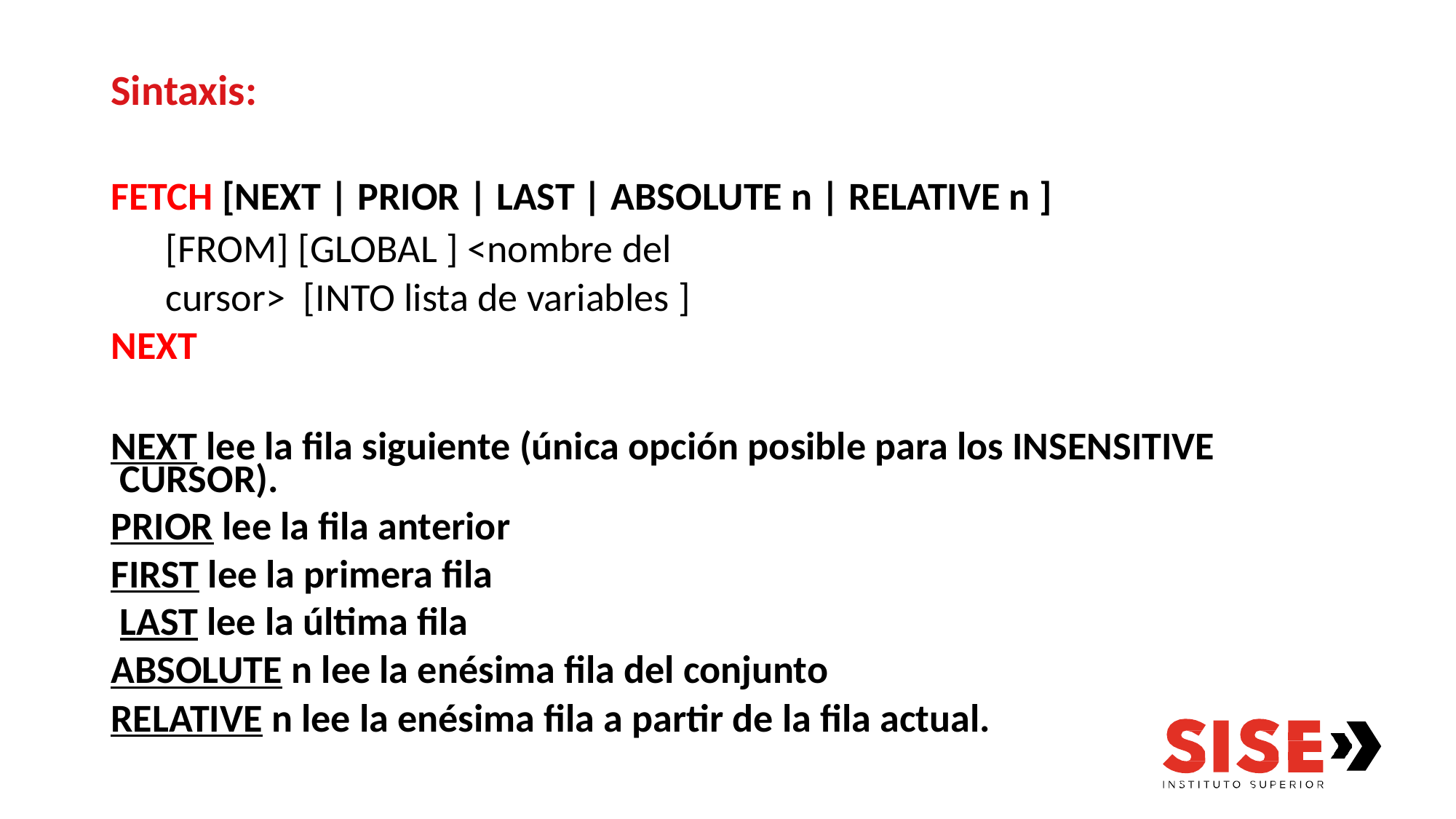

# Sintaxis:
FETCH [NEXT | PRIOR | LAST | ABSOLUTE n | RELATIVE n ]
[FROM] [GLOBAL ] <nombre del cursor>  [INTO lista de variables ]
NEXT

NEXT lee la fila siguiente (única opción posible para los INSENSITIVE  CURSOR).
PRIOR lee la fila anterior
FIRST lee la primera fila  LAST lee la última fila
ABSOLUTE n lee la enésima fila del conjunto
RELATIVE n lee la enésima fila a partir de la fila actual.